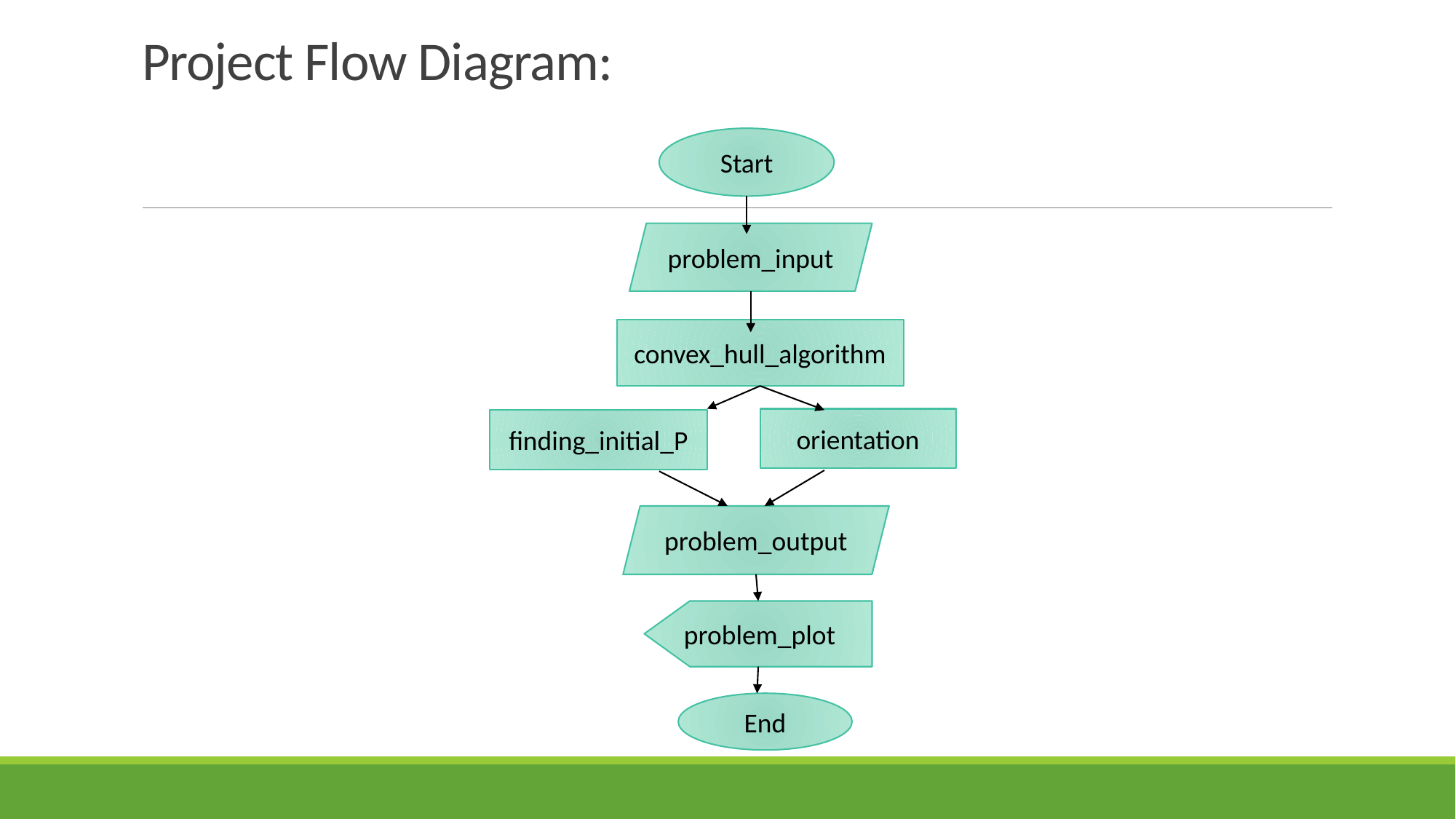

# Project Flow Diagram:
Start
problem_input
convex_hull_algorithm
orientation
finding_initial_P
problem_output

problem_plot
End